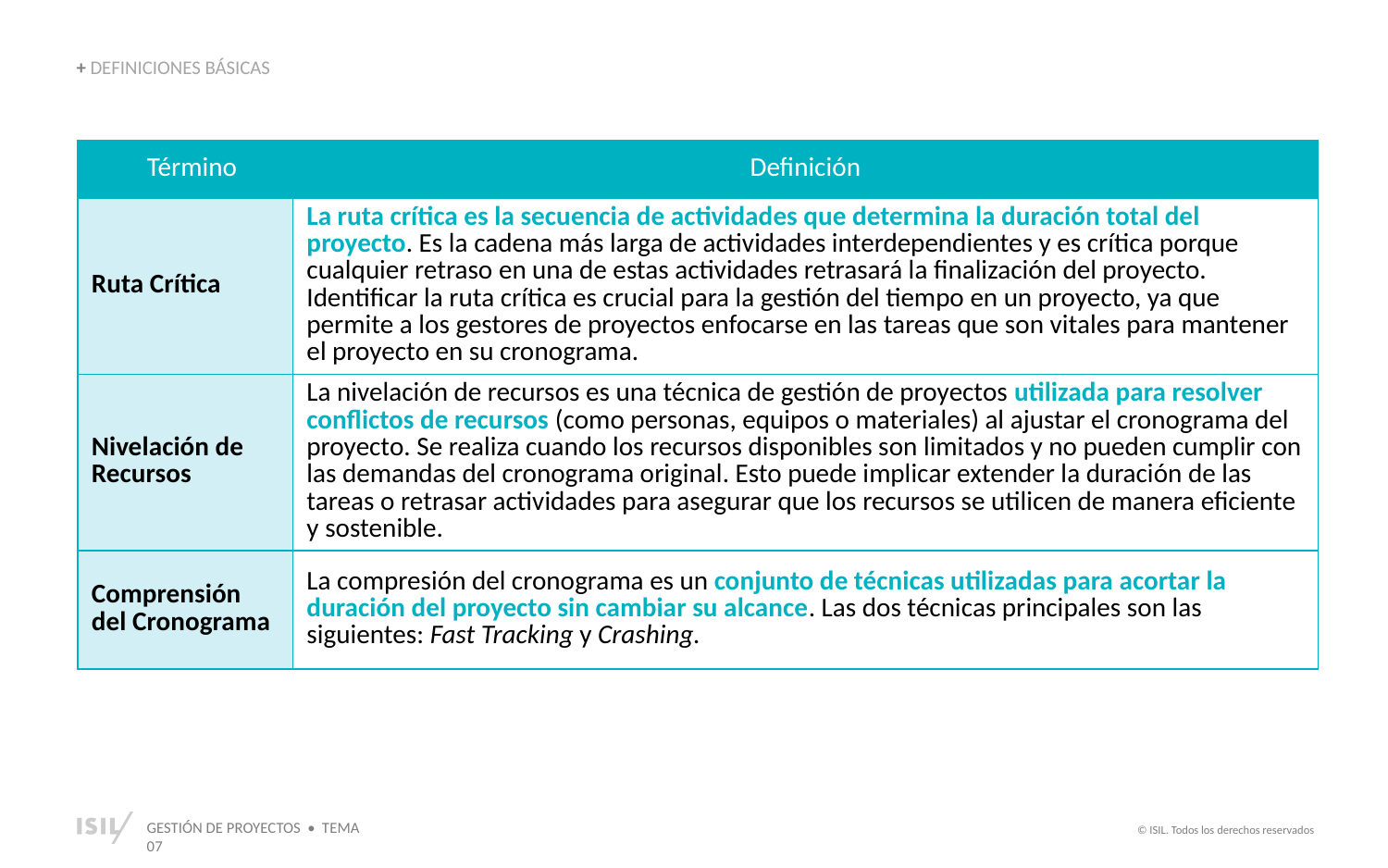

+ DEFINICIONES BÁSICAS
| Término | Definición |
| --- | --- |
| Ruta Crítica | La ruta crítica es la secuencia de actividades que determina la duración total del proyecto. Es la cadena más larga de actividades interdependientes y es crítica porque cualquier retraso en una de estas actividades retrasará la finalización del proyecto. Identificar la ruta crítica es crucial para la gestión del tiempo en un proyecto, ya que permite a los gestores de proyectos enfocarse en las tareas que son vitales para mantener el proyecto en su cronograma. |
| Nivelación de Recursos | La nivelación de recursos es una técnica de gestión de proyectos utilizada para resolver conflictos de recursos (como personas, equipos o materiales) al ajustar el cronograma del proyecto. Se realiza cuando los recursos disponibles son limitados y no pueden cumplir con las demandas del cronograma original. Esto puede implicar extender la duración de las tareas o retrasar actividades para asegurar que los recursos se utilicen de manera eficiente y sostenible. |
| Comprensión del Cronograma | La compresión del cronograma es un conjunto de técnicas utilizadas para acortar la duración del proyecto sin cambiar su alcance. Las dos técnicas principales son las siguientes: Fast Tracking y Crashing. |